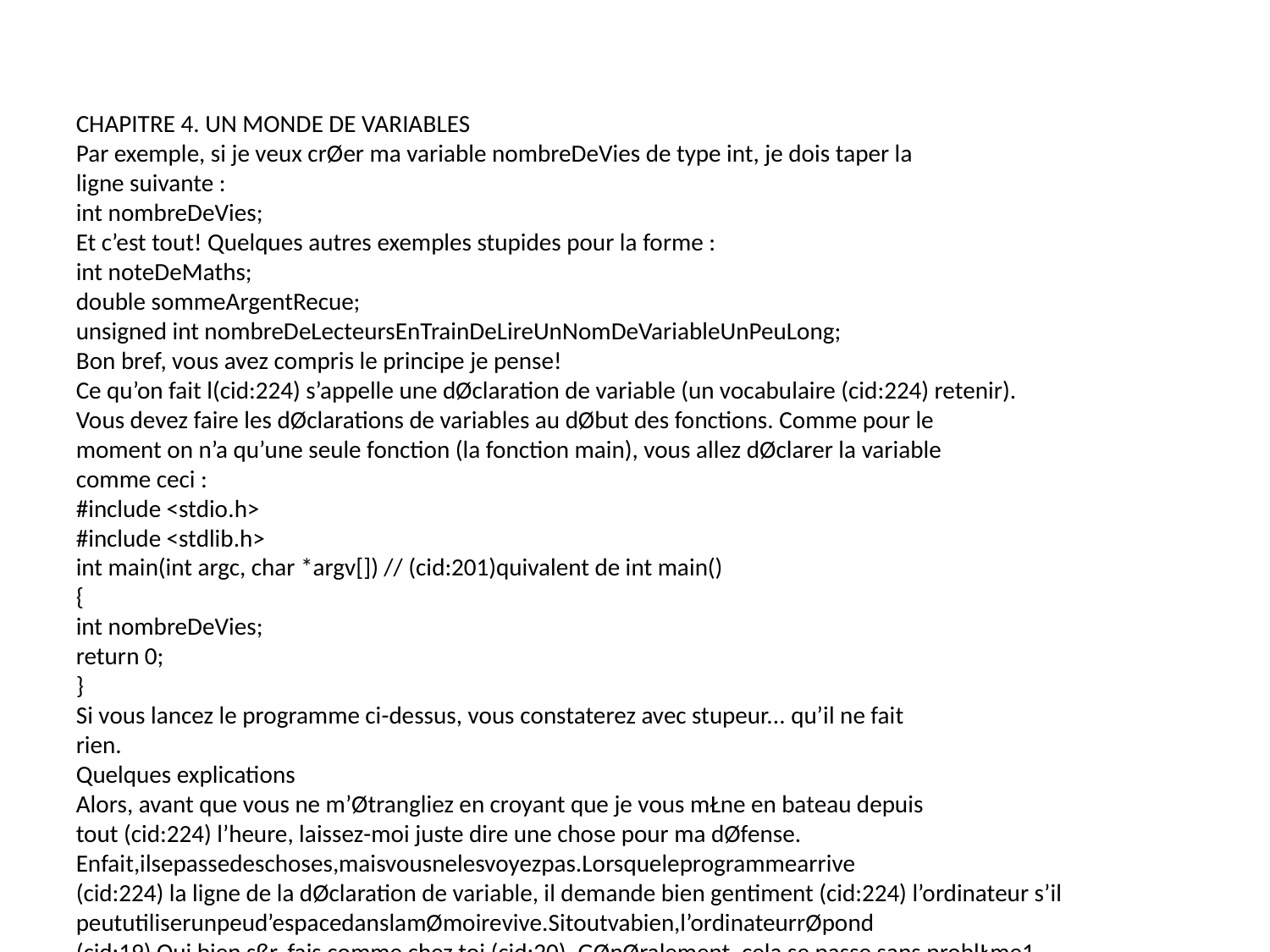

CHAPITRE 4. UN MONDE DE VARIABLES
Par exemple, si je veux crØer ma variable nombreDeVies de type int, je dois taper la
ligne suivante :
int nombreDeVies;
Et c’est tout! Quelques autres exemples stupides pour la forme :
int noteDeMaths;
double sommeArgentRecue;
unsigned int nombreDeLecteursEnTrainDeLireUnNomDeVariableUnPeuLong;
Bon bref, vous avez compris le principe je pense!
Ce qu’on fait l(cid:224) s’appelle une dØclaration de variable (un vocabulaire (cid:224) retenir).
Vous devez faire les dØclarations de variables au dØbut des fonctions. Comme pour le
moment on n’a qu’une seule fonction (la fonction main), vous allez dØclarer la variable
comme ceci :
#include <stdio.h>
#include <stdlib.h>
int main(int argc, char *argv[]) // (cid:201)quivalent de int main()
{
int nombreDeVies;
return 0;
}
Si vous lancez le programme ci-dessus, vous constaterez avec stupeur... qu’il ne fait
rien.
Quelques explications
Alors, avant que vous ne m’Øtrangliez en croyant que je vous mŁne en bateau depuis
tout (cid:224) l’heure, laissez-moi juste dire une chose pour ma dØfense.
Enfait,ilsepassedeschoses,maisvousnelesvoyezpas.Lorsqueleprogrammearrive
(cid:224) la ligne de la dØclaration de variable, il demande bien gentiment (cid:224) l’ordinateur s’il
peututiliserunpeud’espacedanslamØmoirevive.Sitoutvabien,l’ordinateurrØpond
(cid:19) Oui bien sßr, fais comme chez toi (cid:20). GØnØralement, cela se passe sans problŁme1.
Soyez donc sans crainte, vos variables devraient normalement Œtre crØØes sans souci.
1. Le seul problŁme qu’il pourrait y avoir, c’est qu’il n’y ait plus de place en mØmoire... Mais
heureusement cela arrive rarement, car pour remplir toute la mØmoire rien qu’avec des int il faut
vraimentlevouloir!
56